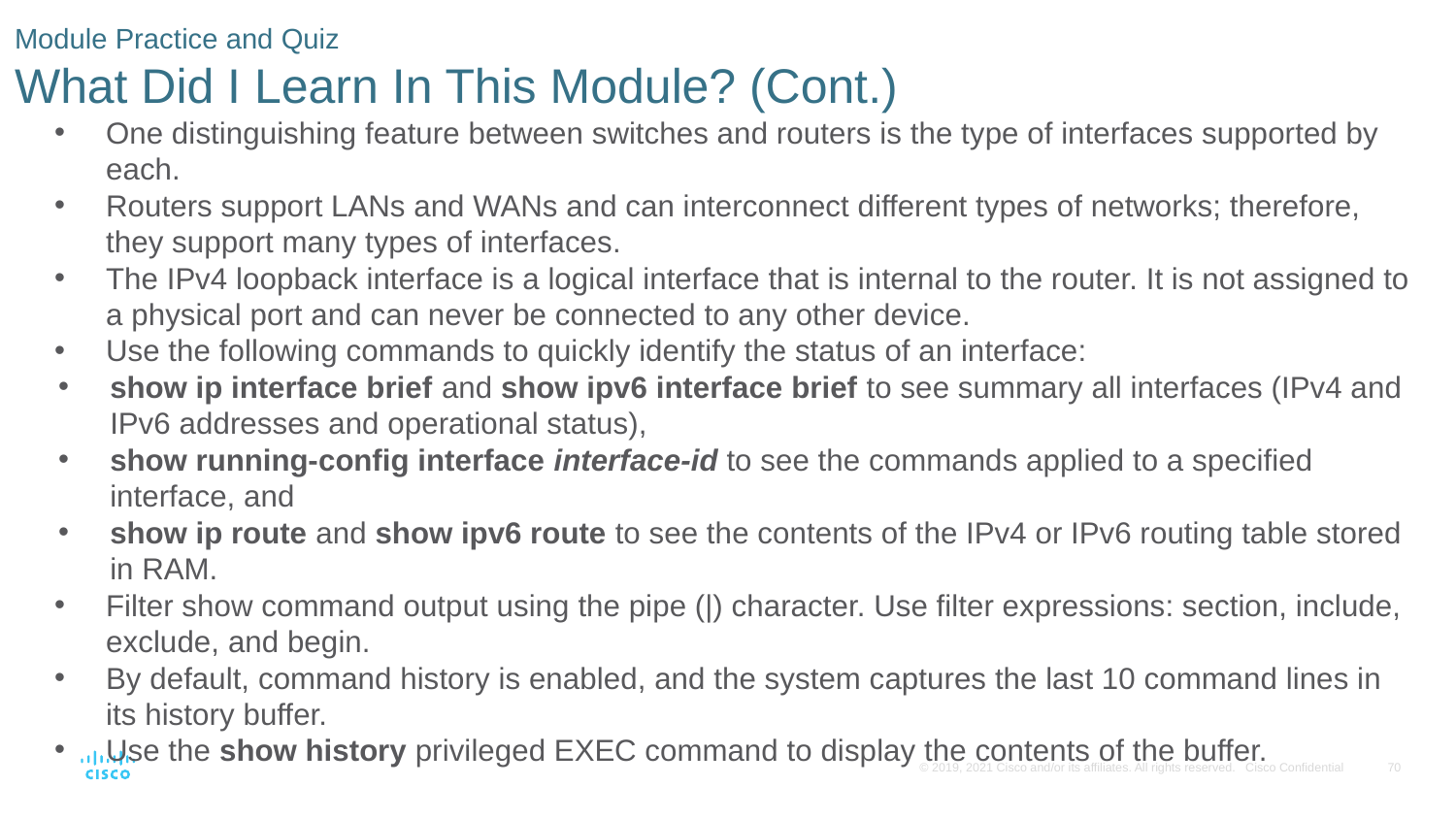

# Module Practice and Quiz What Did I Learn In This Module? (Cont.)
One distinguishing feature between switches and routers is the type of interfaces supported by each.
Routers support LANs and WANs and can interconnect different types of networks; therefore, they support many types of interfaces.
The IPv4 loopback interface is a logical interface that is internal to the router. It is not assigned to a physical port and can never be connected to any other device.
Use the following commands to quickly identify the status of an interface:
show ip interface brief and show ipv6 interface brief to see summary all interfaces (IPv4 and IPv6 addresses and operational status),
show running-config interface interface-id to see the commands applied to a specified interface, and
show ip route and show ipv6 route to see the contents of the IPv4 or IPv6 routing table stored in RAM.
Filter show command output using the pipe (|) character. Use filter expressions: section, include, exclude, and begin.
By default, command history is enabled, and the system captures the last 10 command lines in its history buffer.
Use the show history privileged EXEC command to display the contents of the buffer.